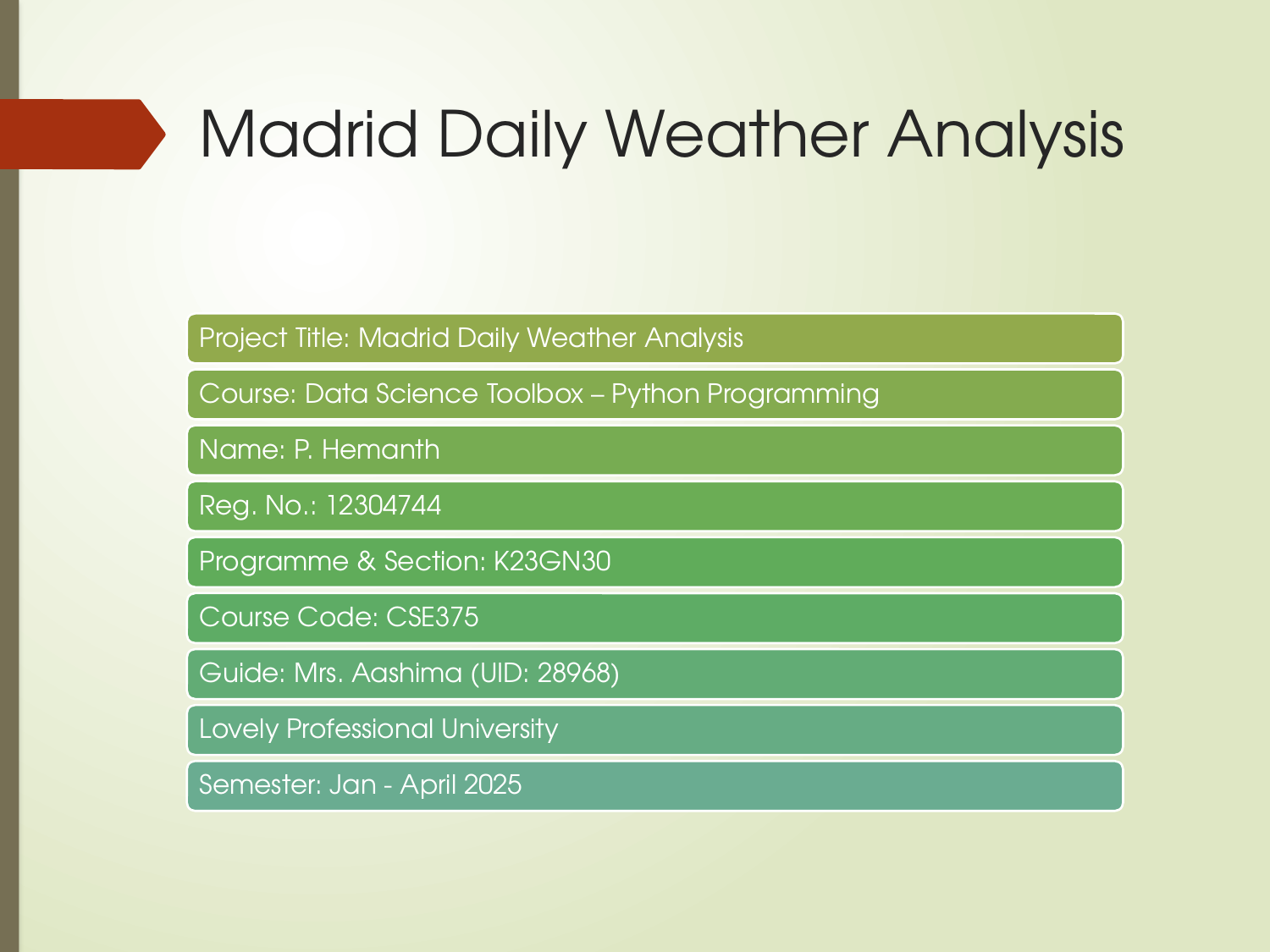

# Madrid Daily Weather Analysis

Project Title: Madrid Daily Weather Analysis
Course: Data Science Toolbox – Python Programming
Name: P. Hemanth
Reg. No.: 12304744
Programme & Section: K23GN30
Course Code: CSE375
Guide: Mrs. Aashima (UID: 28968)
Lovely Professional University
Semester: Jan - April 2025